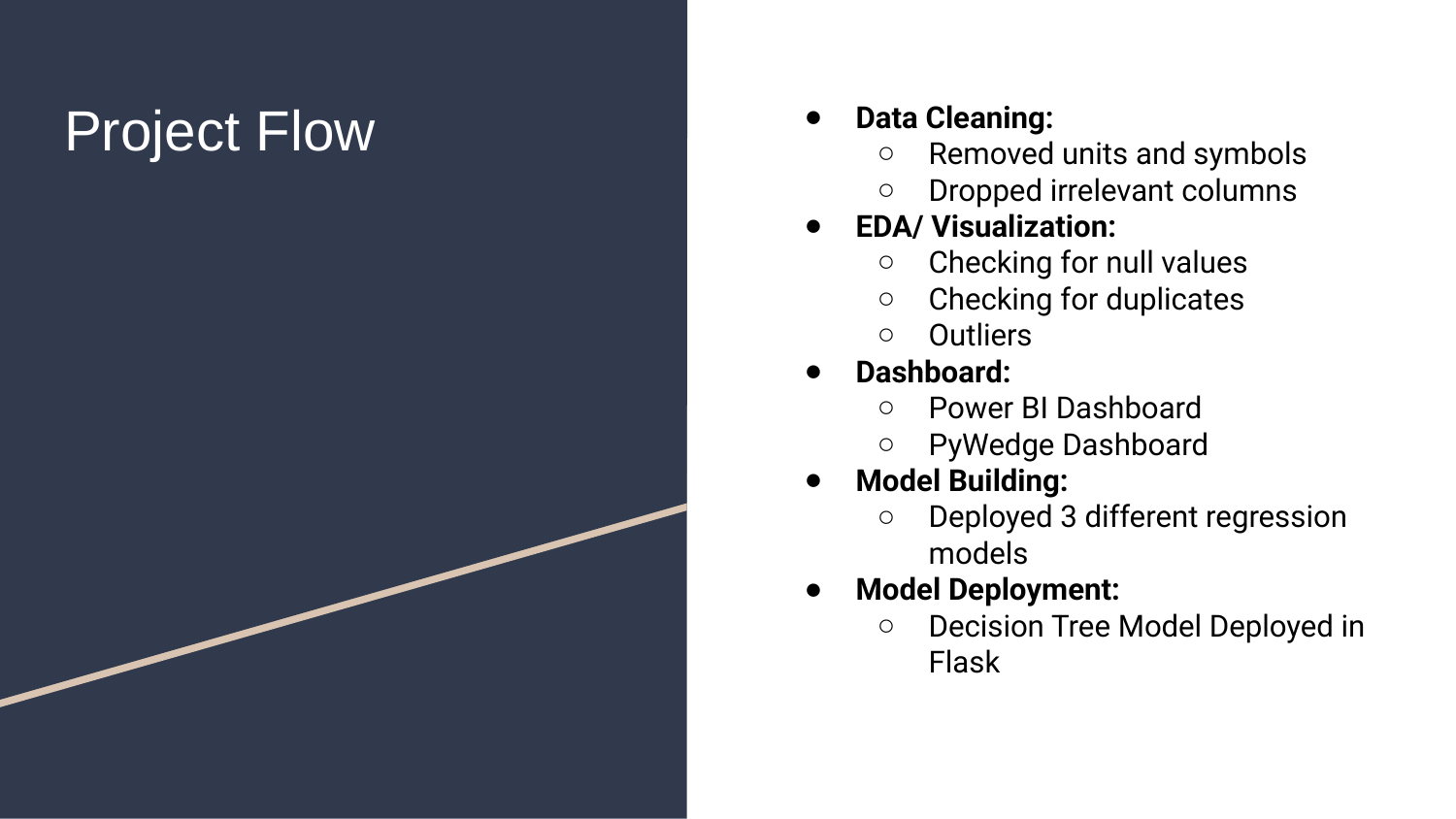

# Project Flow
Data Cleaning:
Removed units and symbols
Dropped irrelevant columns
EDA/ Visualization:
Checking for null values
Checking for duplicates
Outliers
Dashboard:
Power BI Dashboard
PyWedge Dashboard
Model Building:
Deployed 3 different regression models
Model Deployment:
Decision Tree Model Deployed in Flask